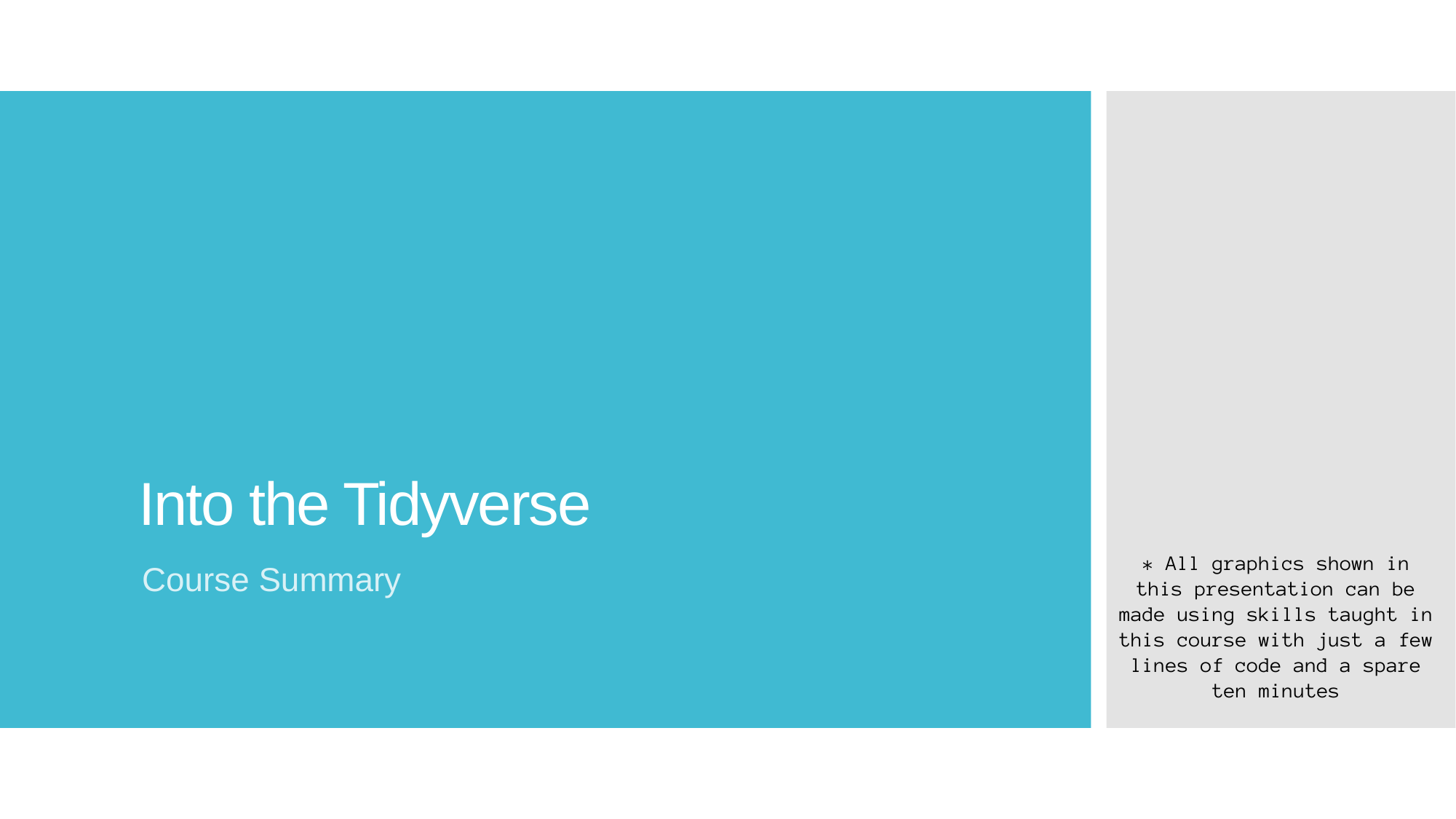

Into the Tidyverse
* All graphics shown in this presentation can be made using skills taught in this course with just a few lines of code and a spare ten minutes
Course Summary